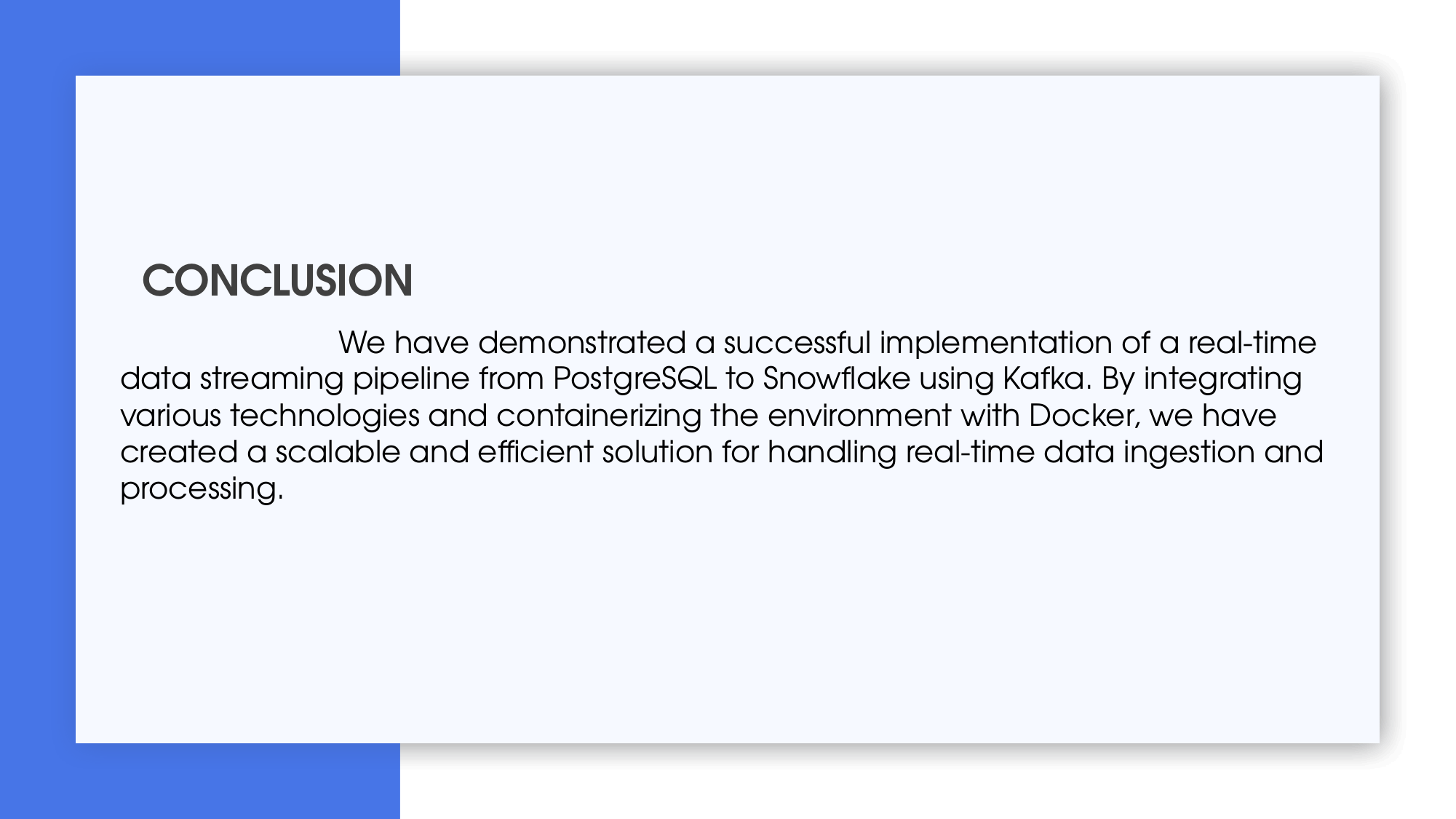

# conclusion
		We have demonstrated a successful implementation of a real-time data streaming pipeline from PostgreSQL to Snowflake using Kafka. By integrating various technologies and containerizing the environment with Docker, we have created a scalable and efficient solution for handling real-time data ingestion and processing.